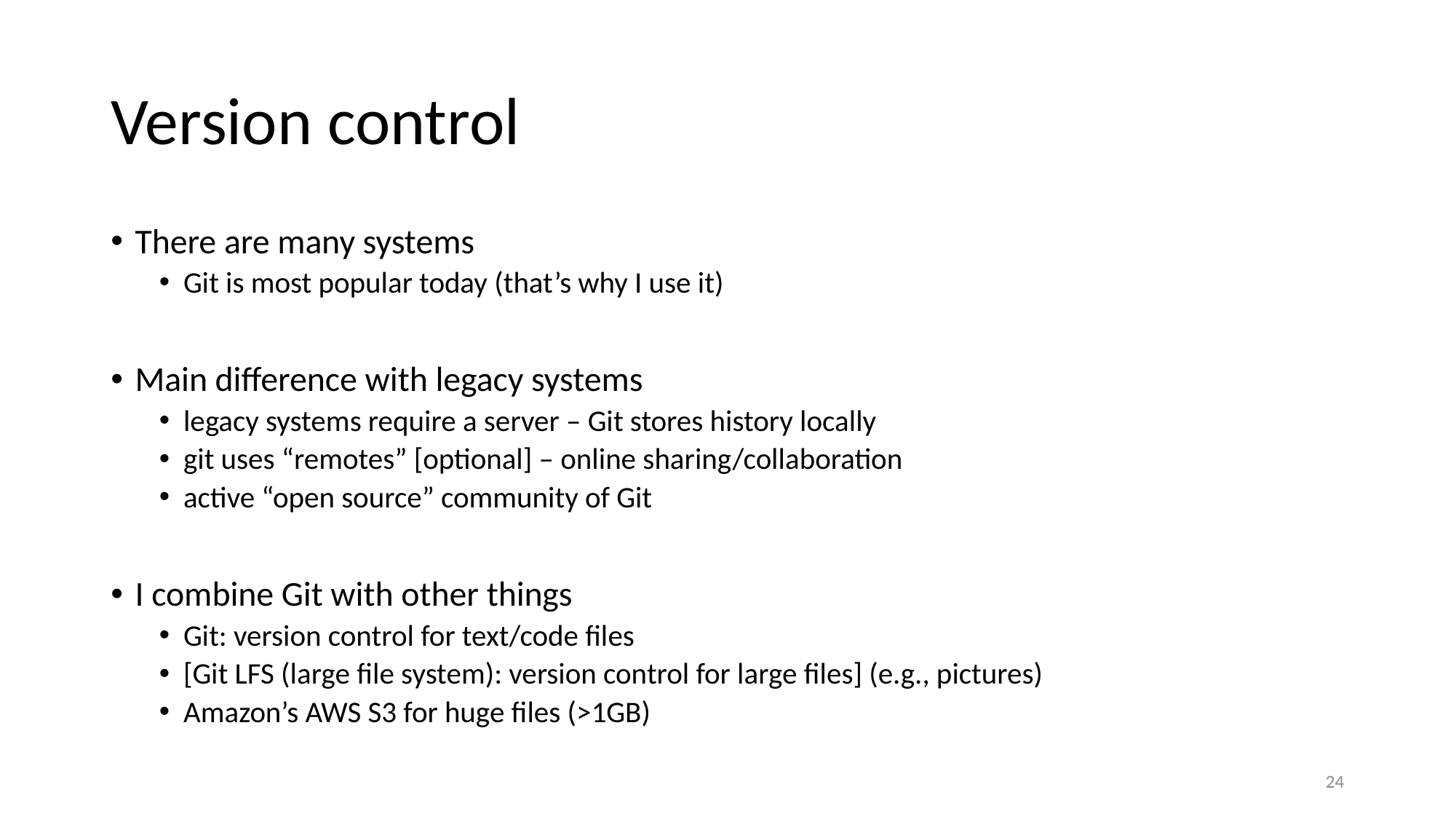

# Version control
There are many systems
Git is most popular today (that’s why I use it)

Main difference with legacy systems
legacy systems require a server – Git stores history locally
git uses “remotes” [optional] – online sharing/collaboration
active “open source” community of Git

I combine Git with other things
Git: version control for text/code files
[Git LFS (large file system): version control for large files] (e.g., pictures)
Amazon’s AWS S3 for huge files (>1GB)

24